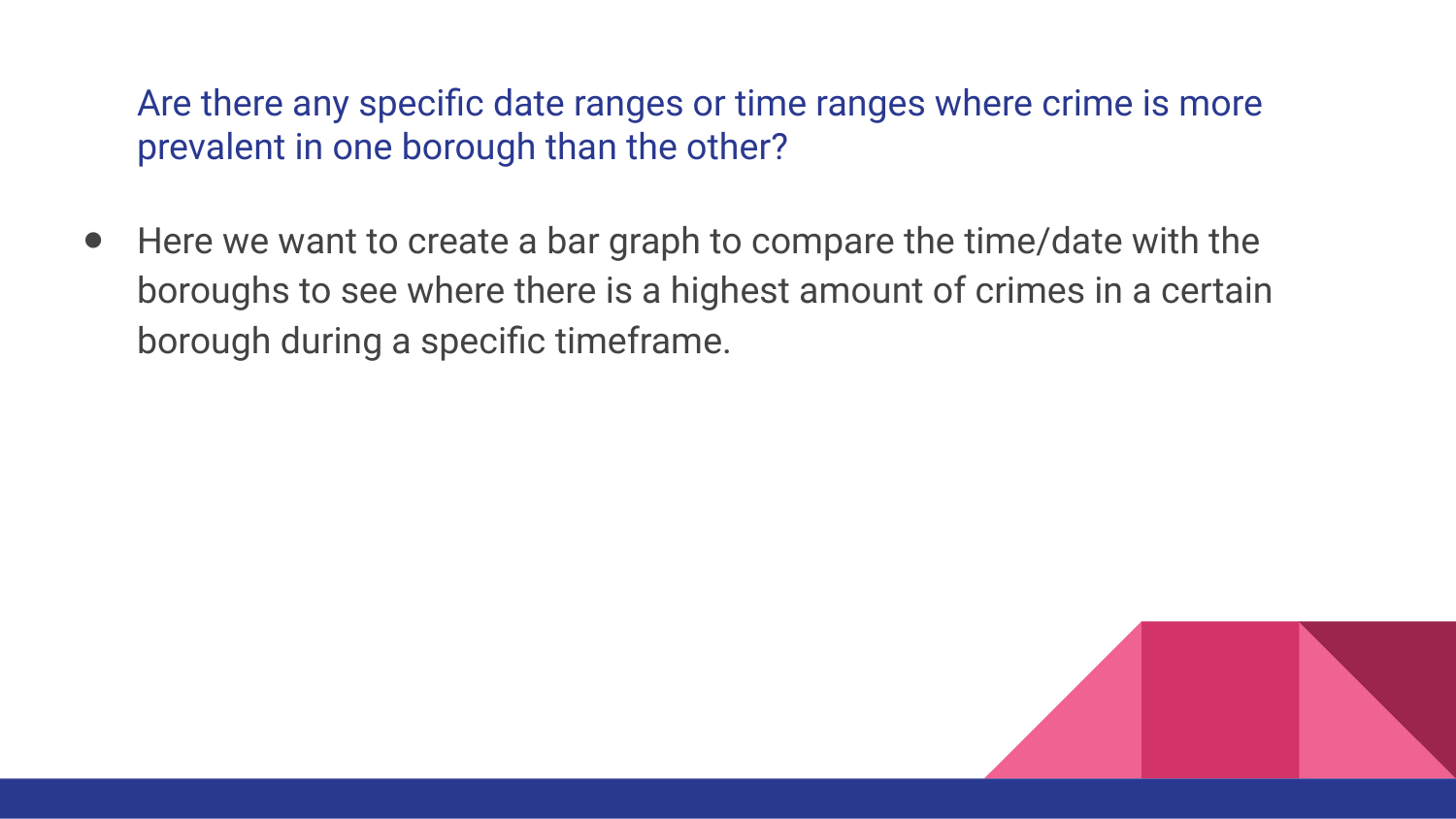

# Are there any specific date ranges or time ranges where crime is more prevalent in one borough than the other?
Here we want to create a bar graph to compare the time/date with the boroughs to see where there is a highest amount of crimes in a certain borough during a specific timeframe.